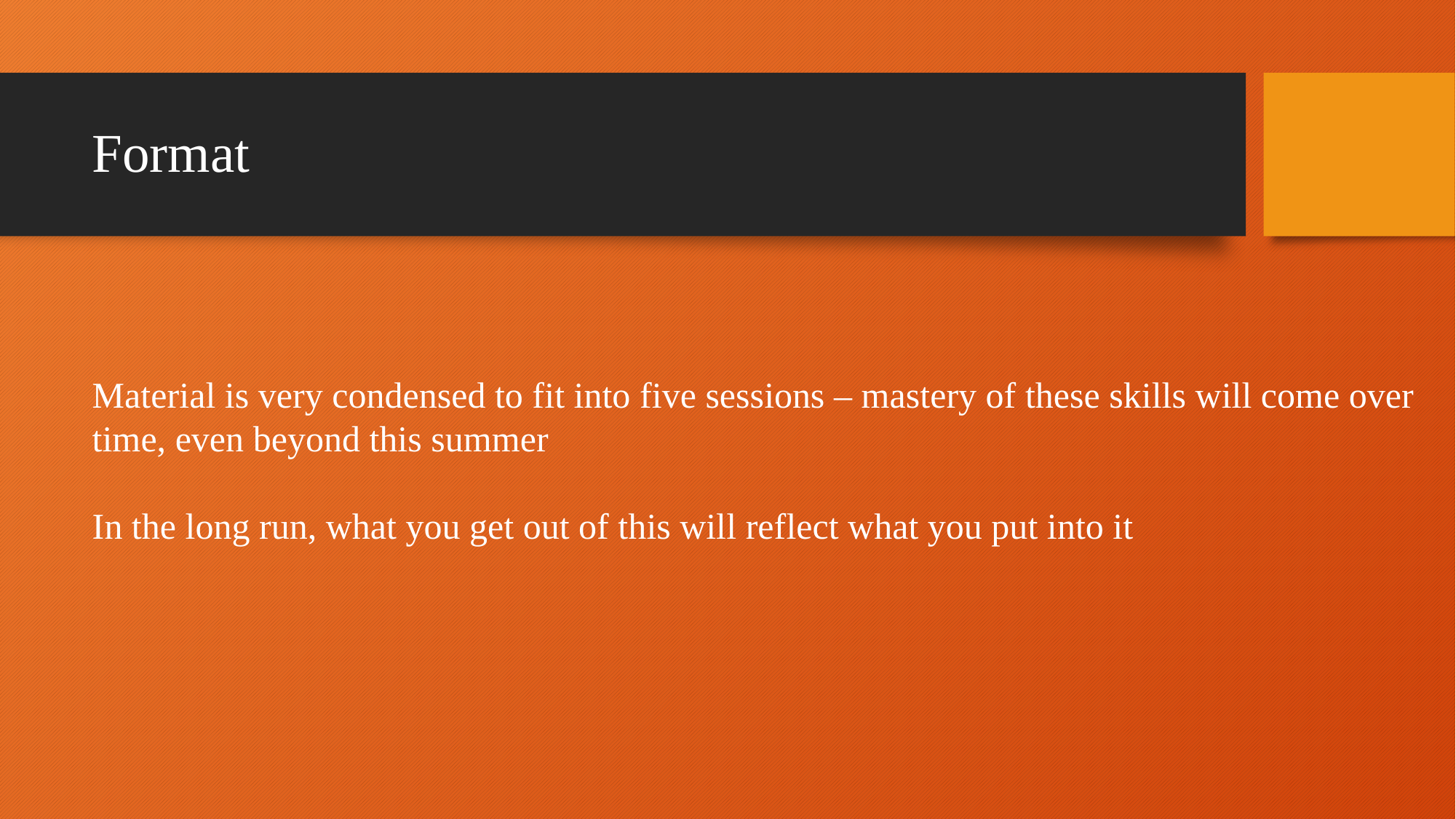

# Format

Material is very condensed to fit into five sessions – mastery of these skills will come over time, even beyond this summer

In the long run, what you get out of this will reflect what you put into it